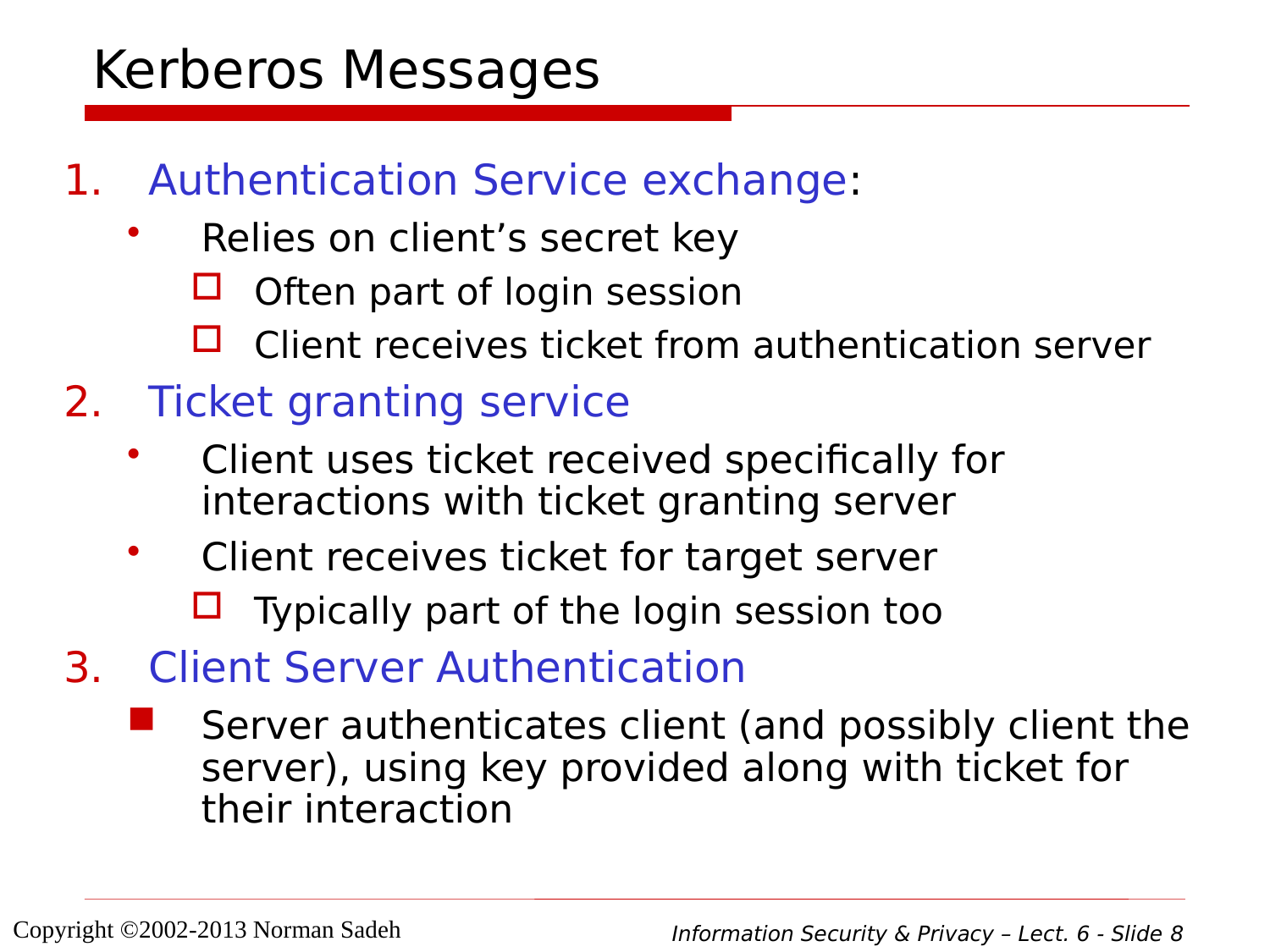

# Kerberos Messages
Authentication Service exchange:
Relies on client’s secret key
Often part of login session
Client receives ticket from authentication server
Ticket granting service
Client uses ticket received specifically for interactions with ticket granting server
Client receives ticket for target server
Typically part of the login session too
Client Server Authentication
Server authenticates client (and possibly client the server), using key provided along with ticket for their interaction